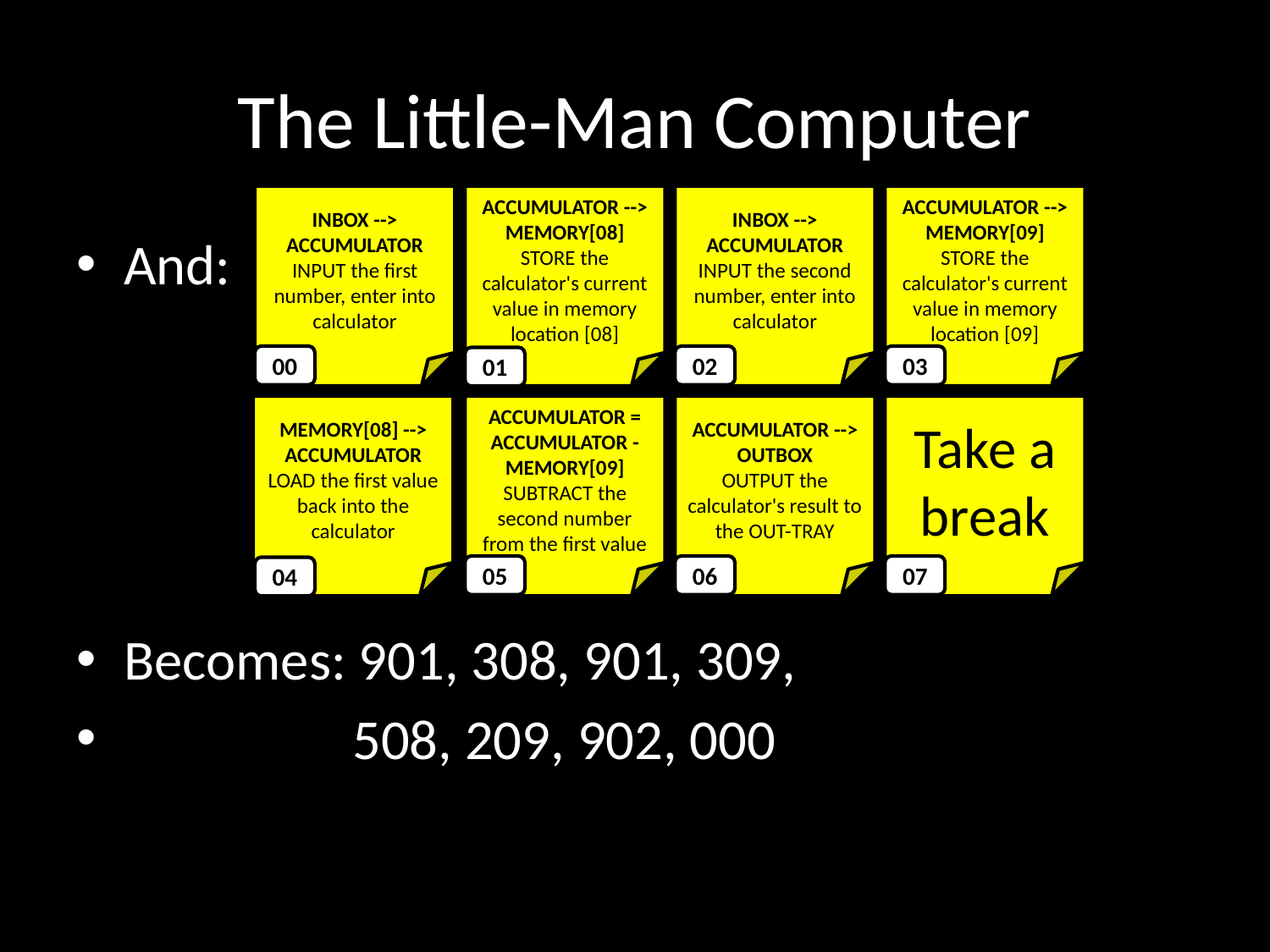

# The Little-Man Computer
INBOX --> ACCUMULATOR
INPUT the first number, enter into calculator
ACCUMULATOR --> MEMORY[08]
STORE the calculator's current value in memory location [08]
INBOX --> ACCUMULATOR INPUT the second number, enter into calculator
ACCUMULATOR --> MEMORY[09]
STORE the calculator's current value in memory location [09]
And:

Becomes: 901, 308, 901, 309,
                  508, 209, 902, 000
00
02
03
01
MEMORY[08] --> ACCUMULATOR
LOAD the first value back into the calculator
ACCUMULATOR = ACCUMULATOR - MEMORY[09]
SUBTRACT the second number from the first value
ACCUMULATOR --> OUTBOX
OUTPUT the calculator's result to the OUT-TRAY
Take a break
05
06
07
04